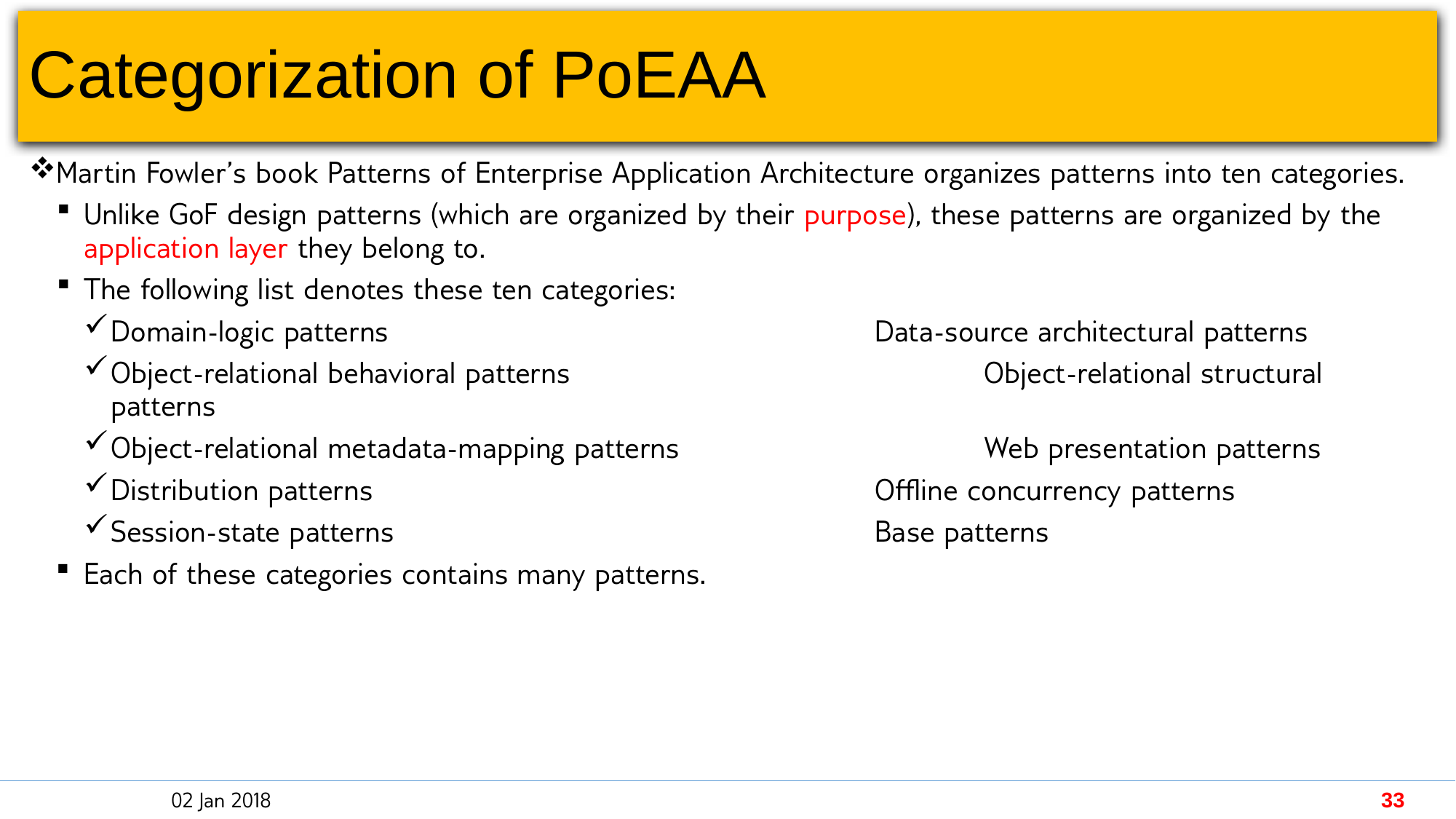

# Categorization of PoEAA
Martin Fowler’s book Patterns of Enterprise Application Architecture organizes patterns into ten categories.
Unlike GoF design patterns (which are organized by their purpose), these patterns are organized by the application layer they belong to.
The following list denotes these ten categories:
Domain-logic patterns					Data-source architectural patterns
Object-relational behavioral patterns				Object-relational structural patterns
Object-relational metadata-mapping patterns			Web presentation patterns
Distribution patterns					Offline concurrency patterns
Session-state patterns					Base patterns
Each of these categories contains many patterns.
02 Jan 2018
33